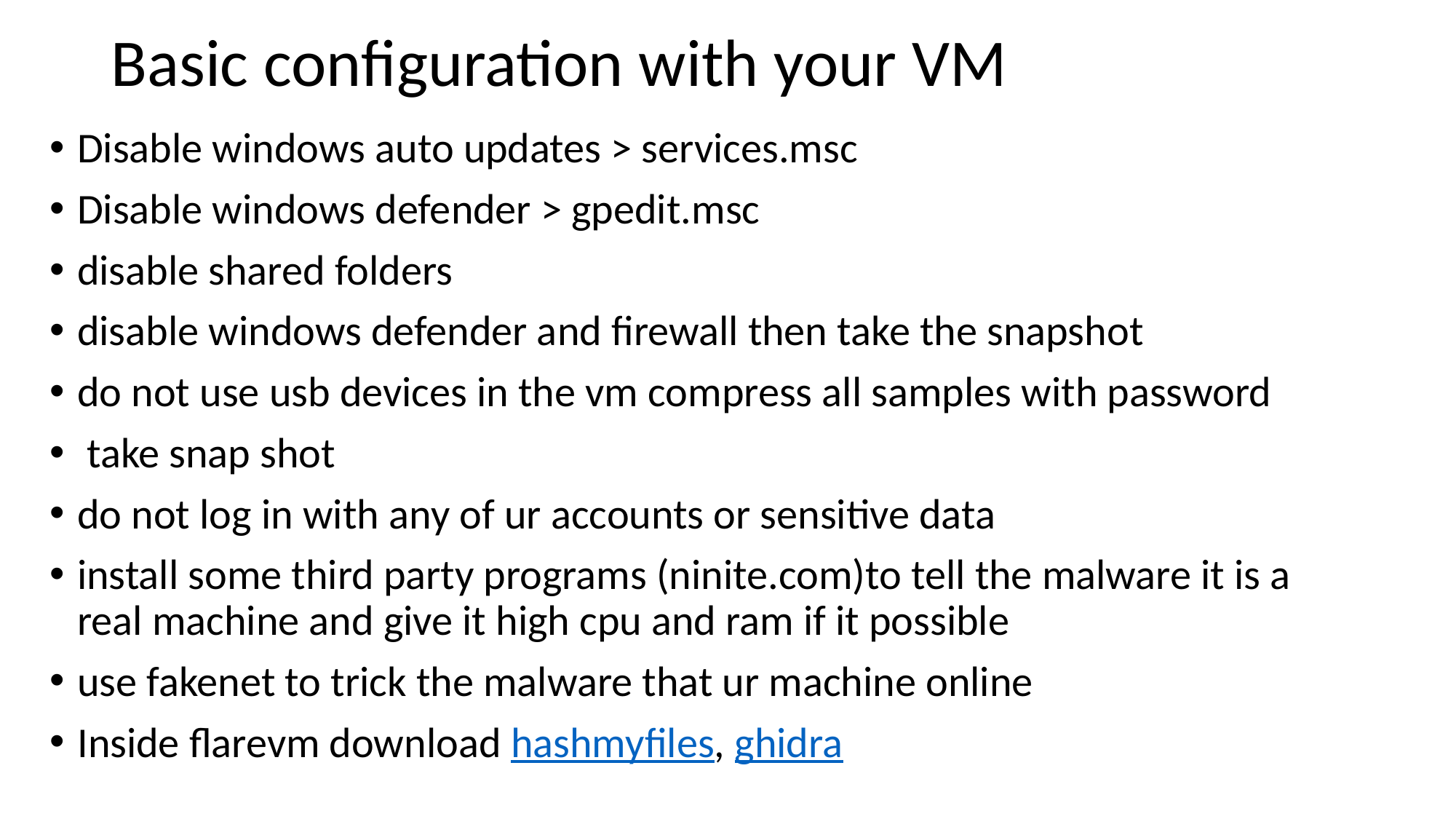

# Basic configuration with your VM
Disable windows auto updates > services.msc
Disable windows defender > gpedit.msc
disable shared folders
disable windows defender and firewall then take the snapshot
do not use usb devices in the vm compress all samples with password
 take snap shot
do not log in with any of ur accounts or sensitive data
install some third party programs (ninite.com)to tell the malware it is a real machine and give it high cpu and ram if it possible
use fakenet to trick the malware that ur machine online
Inside flarevm download hashmyfiles, ghidra